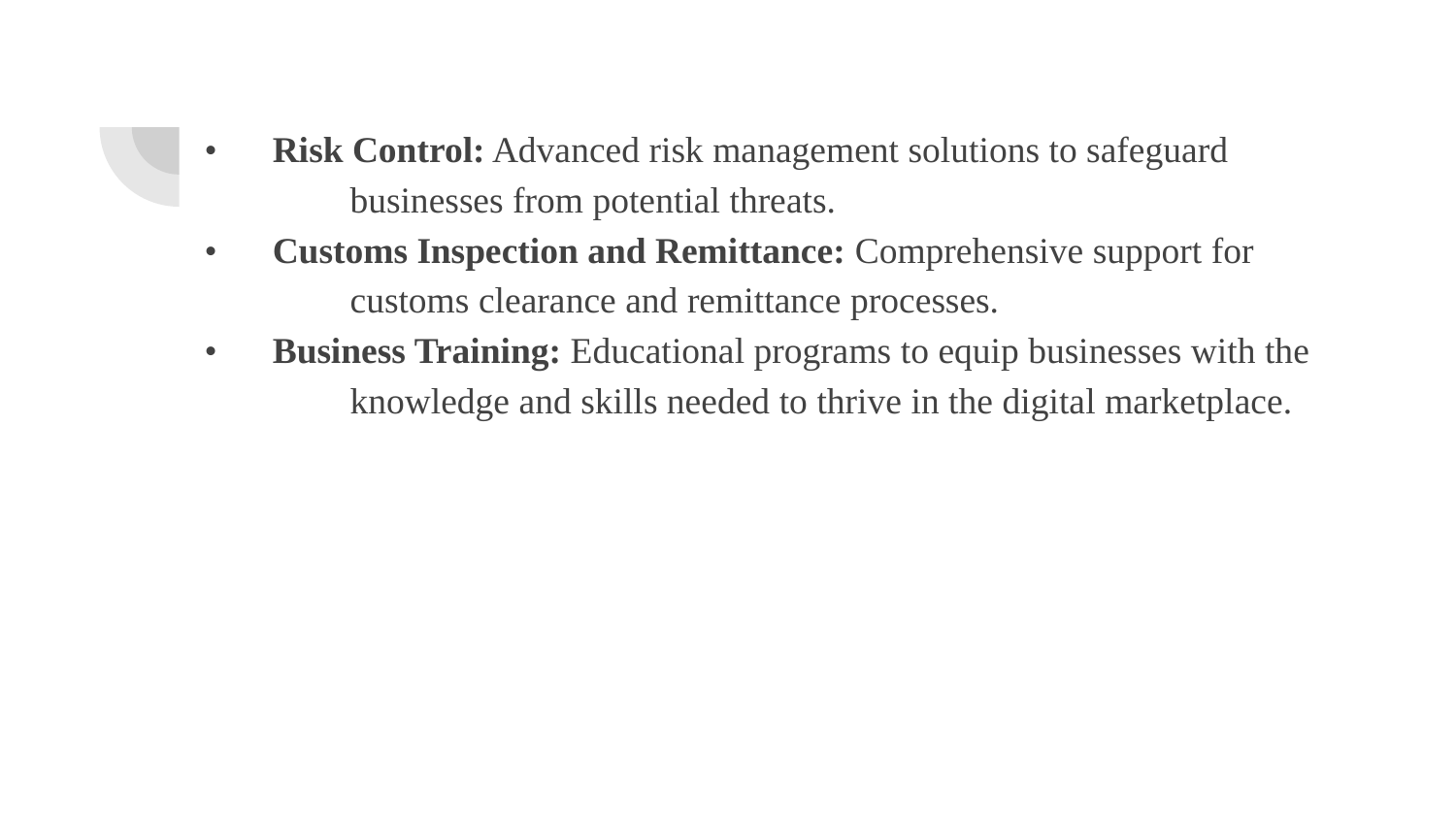

•      Risk Control: Advanced risk management solutions to safeguard 	businesses from potential threats.
•      Customs Inspection and Remittance: Comprehensive support for 	customs clearance and remittance processes.
•      Business Training: Educational programs to equip businesses with the  	knowledge and skills needed to thrive in the digital marketplace.